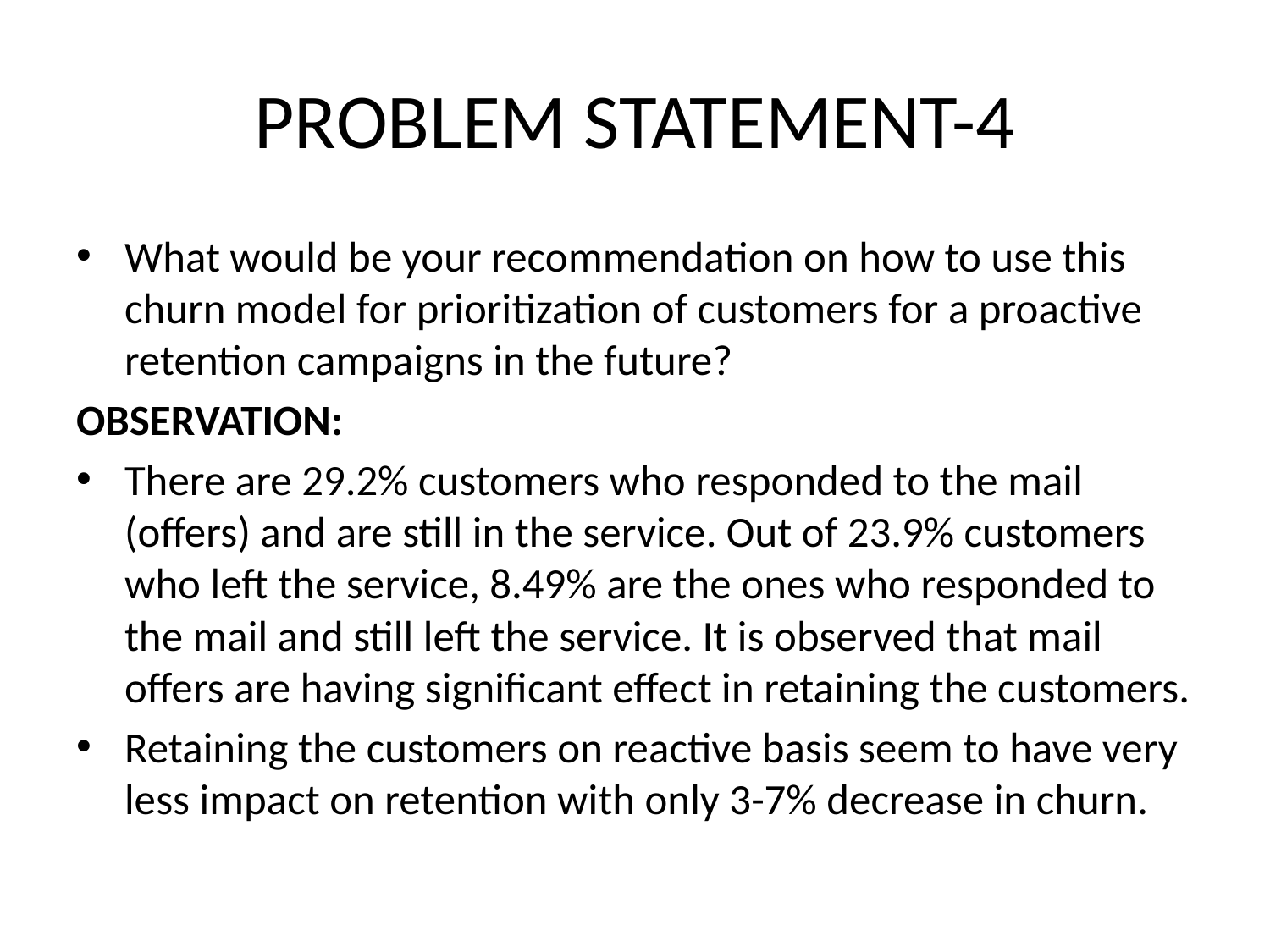

# PROBLEM STATEMENT-4
What would be your recommendation on how to use this churn model for prioritization of customers for a proactive retention campaigns in the future?
OBSERVATION:
There are 29.2% customers who responded to the mail (offers) and are still in the service. Out of 23.9% customers who left the service, 8.49% are the ones who responded to the mail and still left the service. It is observed that mail offers are having significant effect in retaining the customers.
Retaining the customers on reactive basis seem to have very less impact on retention with only 3-7% decrease in churn.